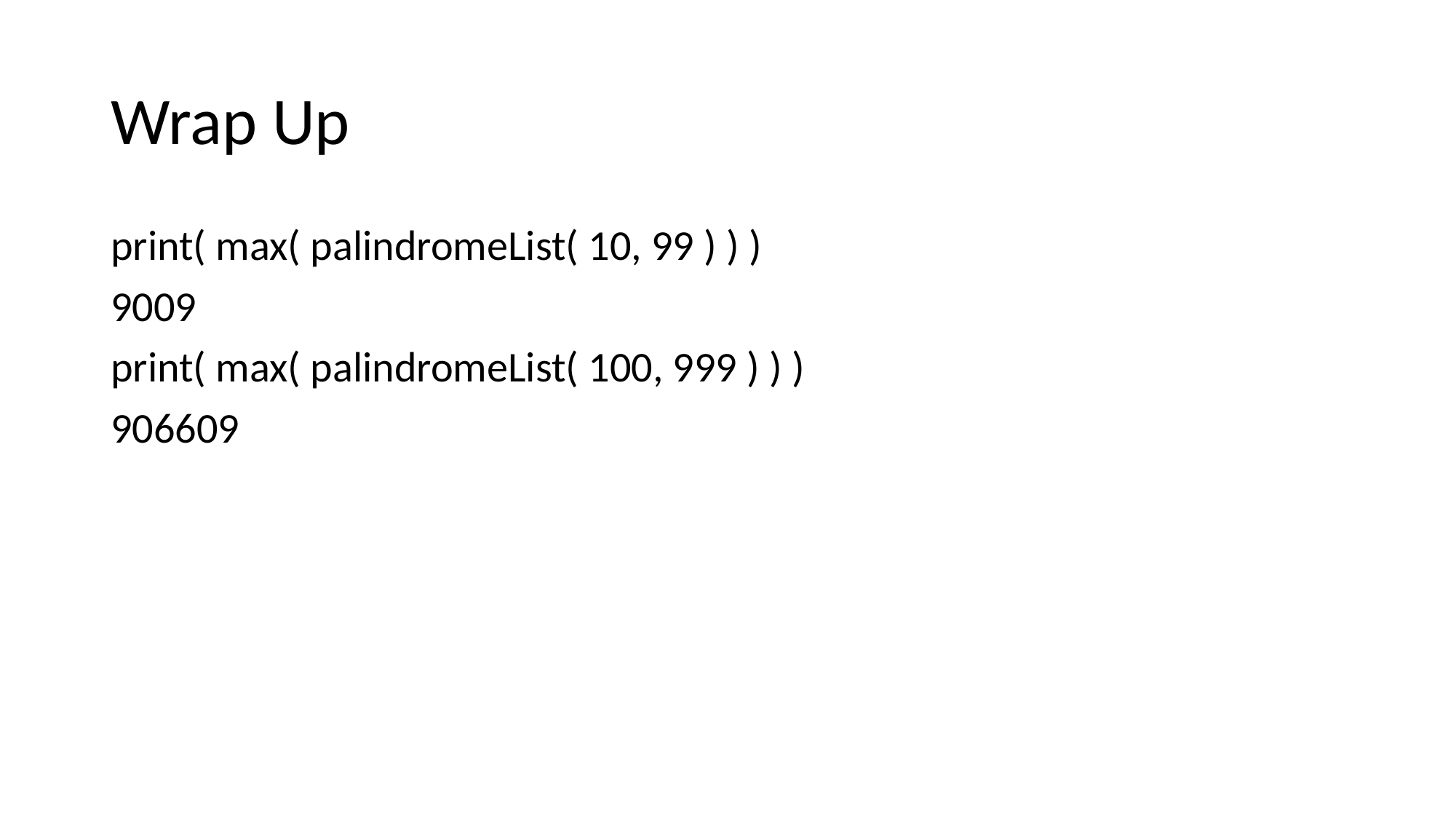

# Wrap Up
print( max( palindromeList( 10, 99 ) ) )
9009
print( max( palindromeList( 100, 999 ) ) )
906609